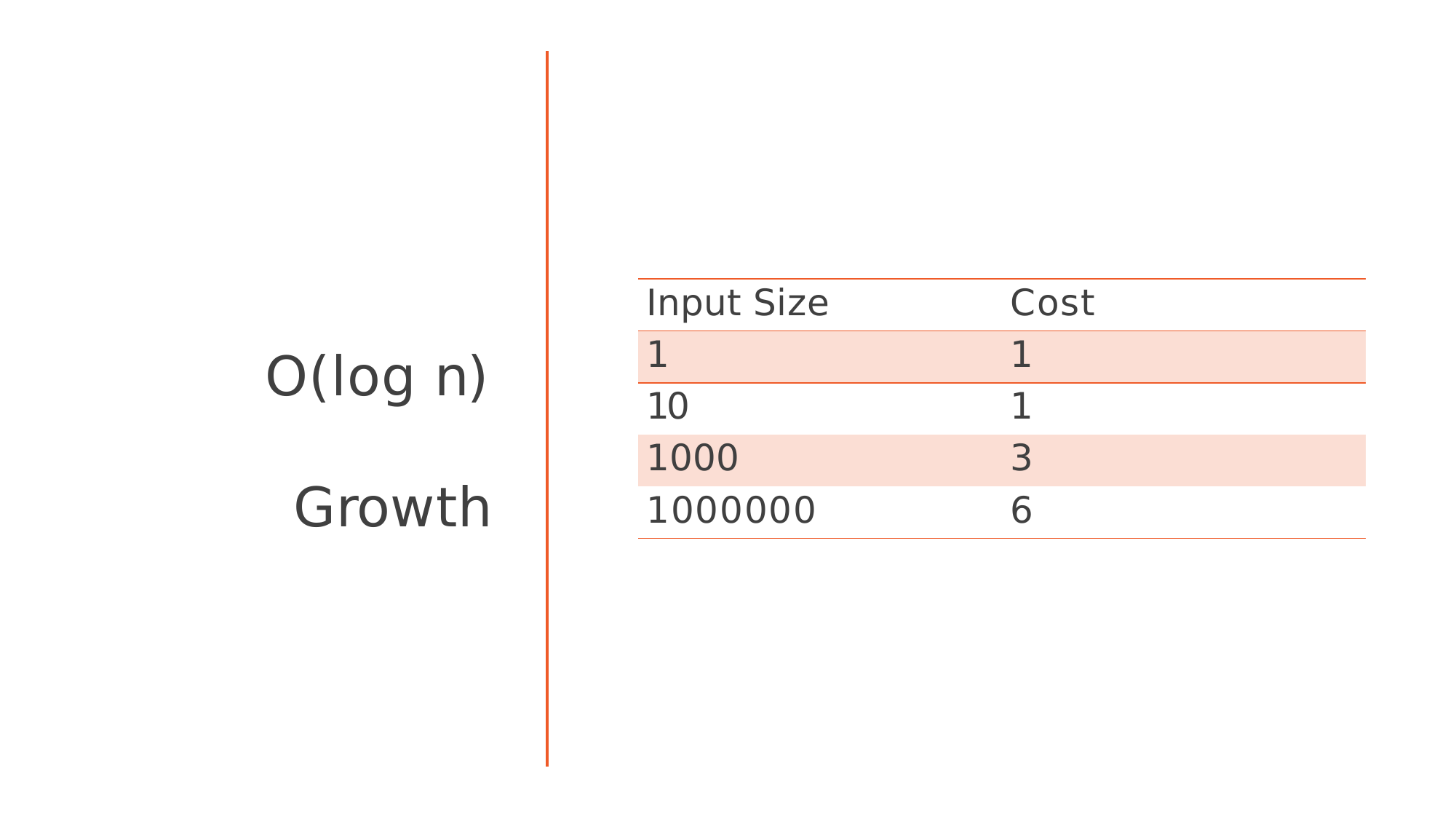

| Input Size | Cost |
| --- | --- |
| 1 | 1 |
| 10 | 1 |
| 1000 | 3 |
| 1000000 | 6 |
# O(log n)  Growth
31